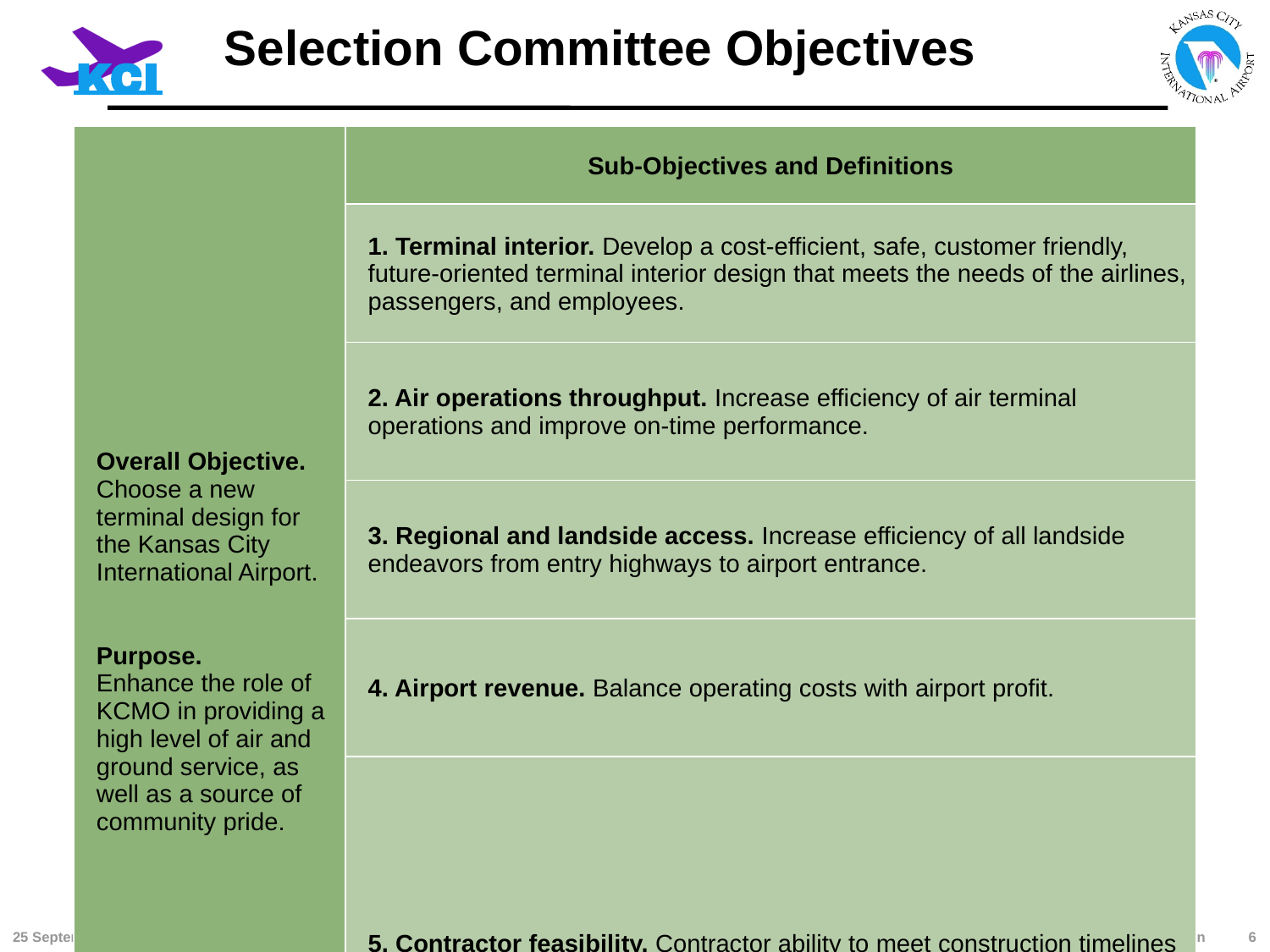

# Selection Committee Objectives
| Overall Objective. Choose a new terminal design for the Kansas City International Airport. Purpose. Enhance the role of KCMO in providing a high level of air and ground service, as well as a source of community pride. | Sub-Objectives and Definitions |
| --- | --- |
|  | 1. Terminal interior. Develop a cost-efficient, safe, customer friendly, future-oriented terminal interior design that meets the needs of the airlines, passengers, and employees. |
|  | 2. Air operations throughput. Increase efficiency of air terminal operations and improve on-time performance. |
|  | 3. Regional and landside access. Increase efficiency of all landside endeavors from entry highways to airport entrance. |
|  | 4. Airport revenue. Balance operating costs with airport profit. |
|  | 5. Contractor feasibility. Contractor ability to meet construction timelines within cost. |
KCI Terminal Decision
25 September 2017
6